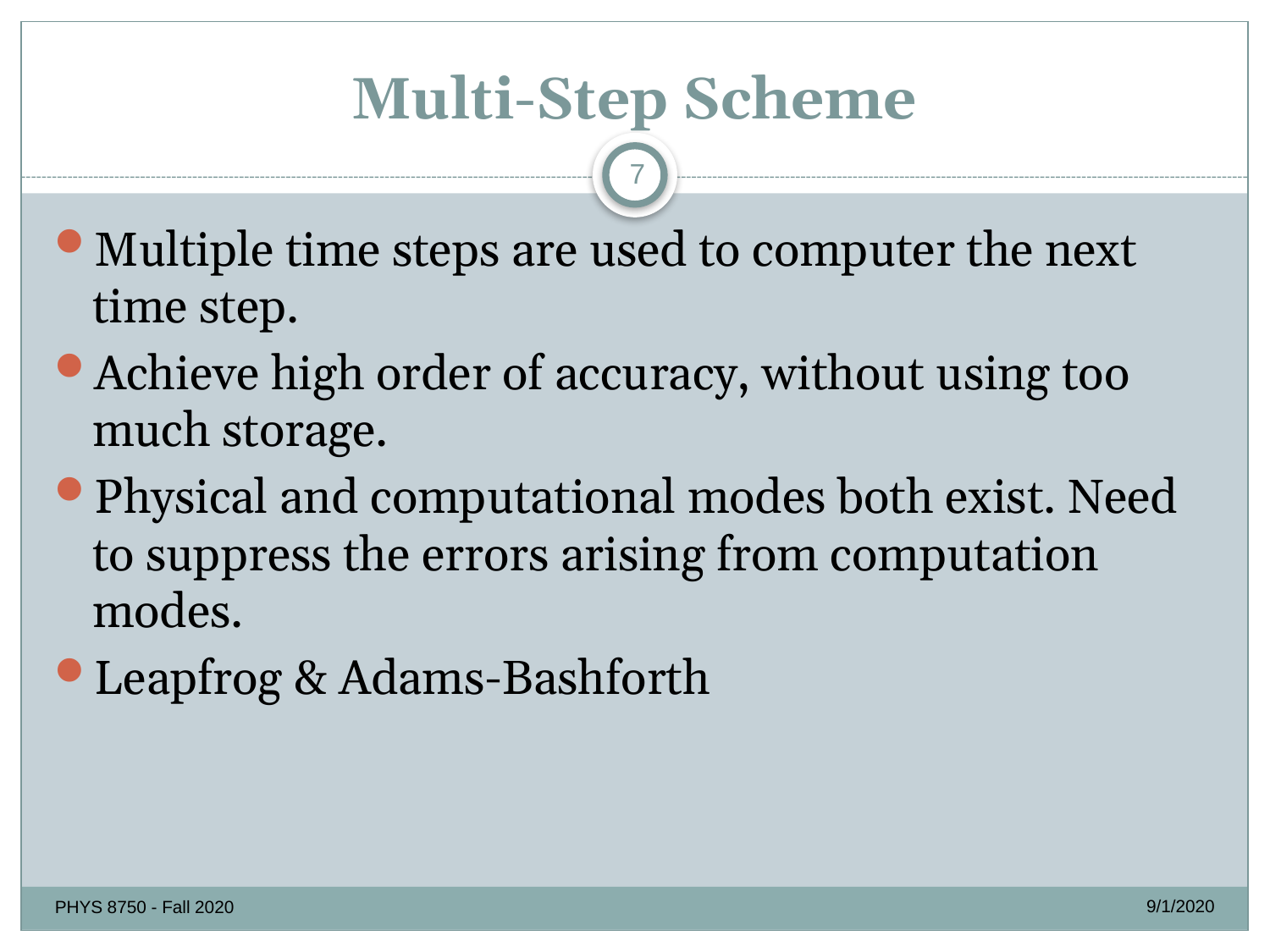

# Multi-Step Scheme
7
Multiple time steps are used to computer the next time step.
Achieve high order of accuracy, without using too much storage.
Physical and computational modes both exist. Need to suppress the errors arising from computation modes.
Leapfrog & Adams-Bashforth

9/1/2020
PHYS 8750 - Fall 2020